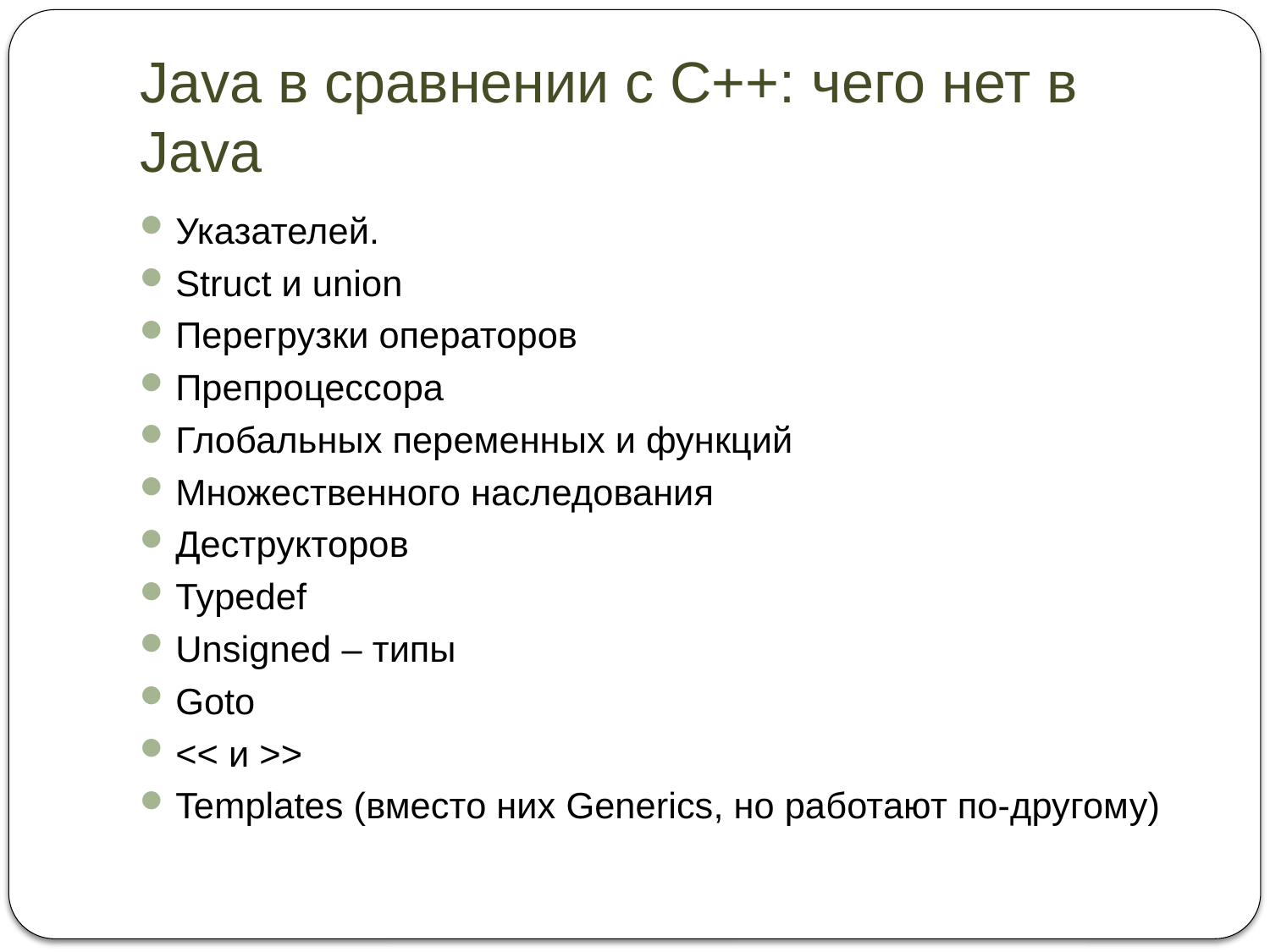

# Java в сравнении с С++: чего нет в Java
Указателей.
Struct и union
Перегрузки операторов
Препроцессора
Глобальных переменных и функций
Множественного наследования
Деструкторов
Typedef
Unsigned – типы
Goto
<< и >>
Templates (вместо них Generics, но работают по-другому)